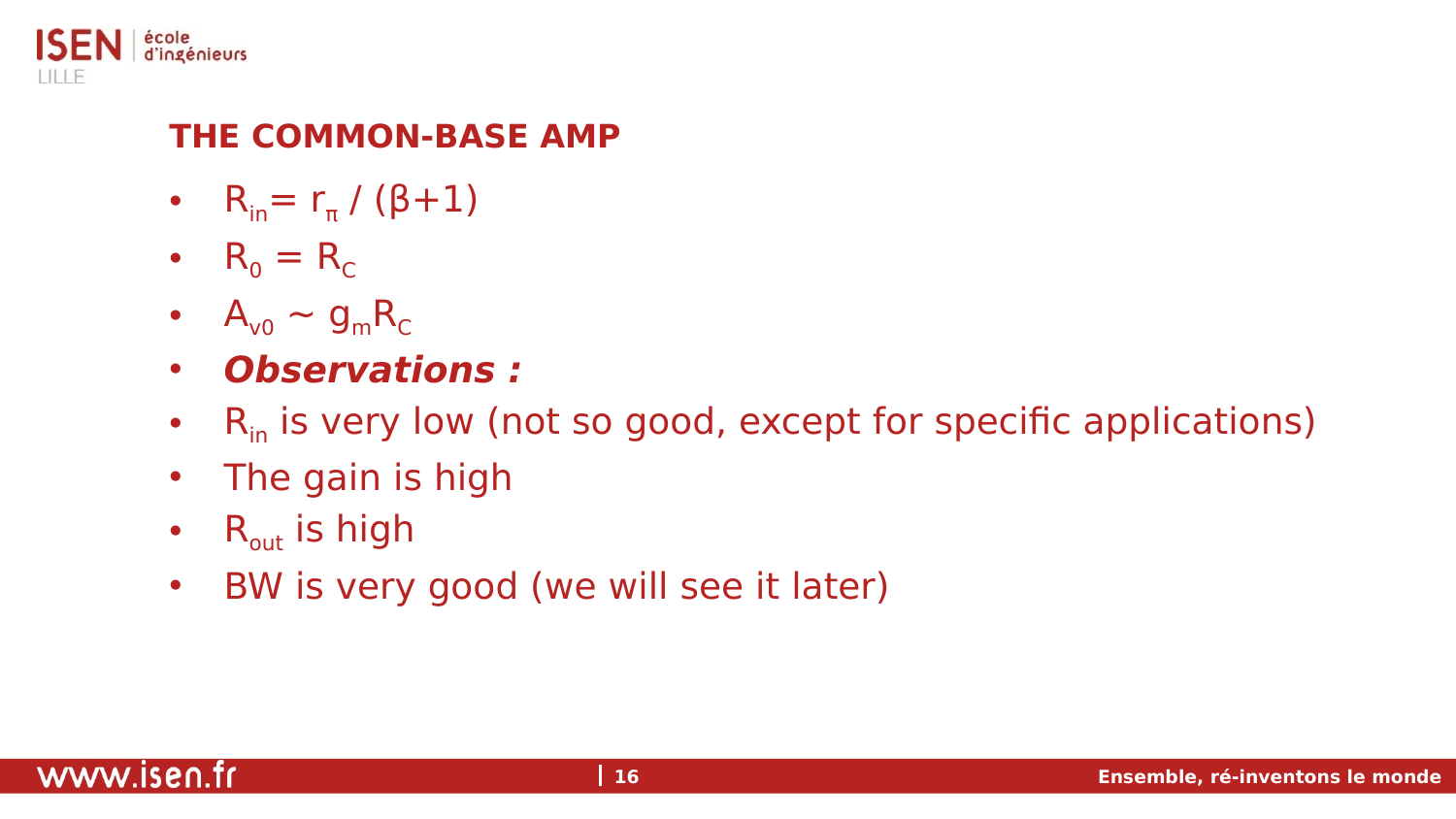

# The common-base amp
Rin= rπ / (β+1)
R0 = RC
Av0 ~ gmRC
Observations :
Rin is very low (not so good, except for specific applications)
The gain is high
Rout is high
BW is very good (we will see it later)
Ensemble, ré-inventons le monde
16